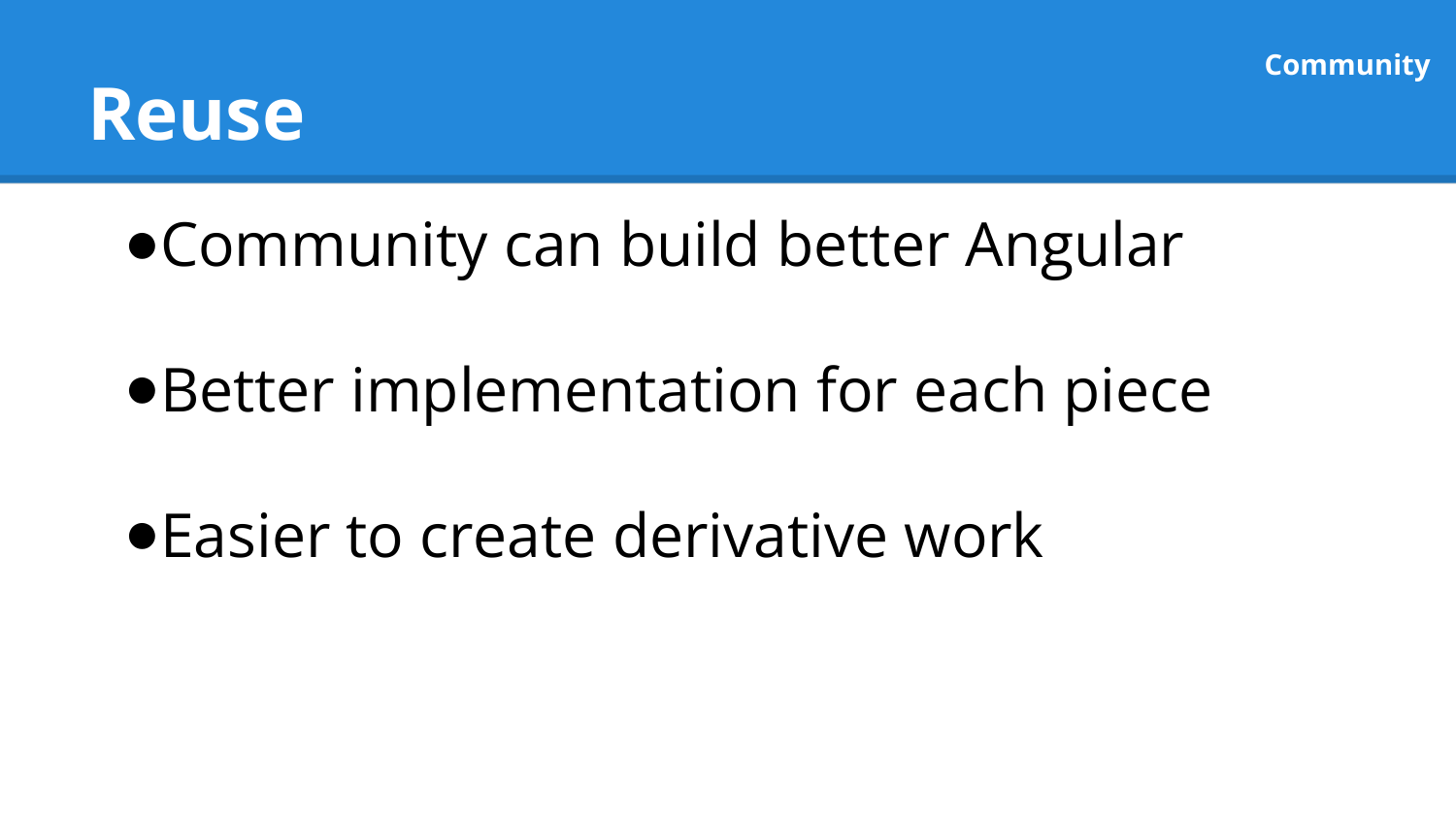

# Reuse
Community
Community can build better Angular
Better implementation for each piece
Easier to create derivative work